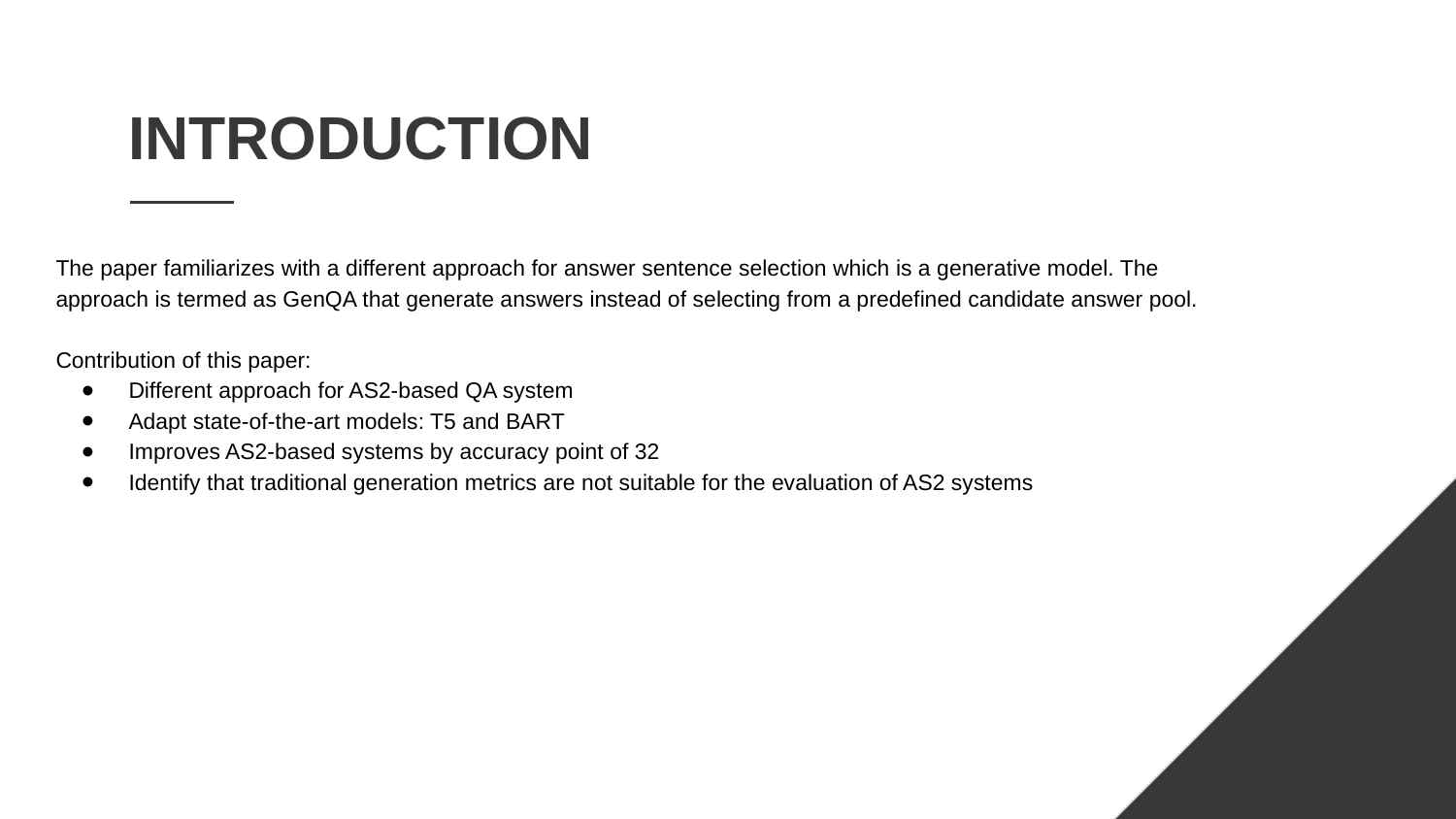

# INTRODUCTION
The paper familiarizes with a different approach for answer sentence selection which is a generative model. The approach is termed as GenQA that generate answers instead of selecting from a predefined candidate answer pool.

Contribution of this paper:
Different approach for AS2-based QA system
Adapt state-of-the-art models: T5 and BART
Improves AS2-based systems by accuracy point of 32
Identify that traditional generation metrics are not suitable for the evaluation of AS2 systems